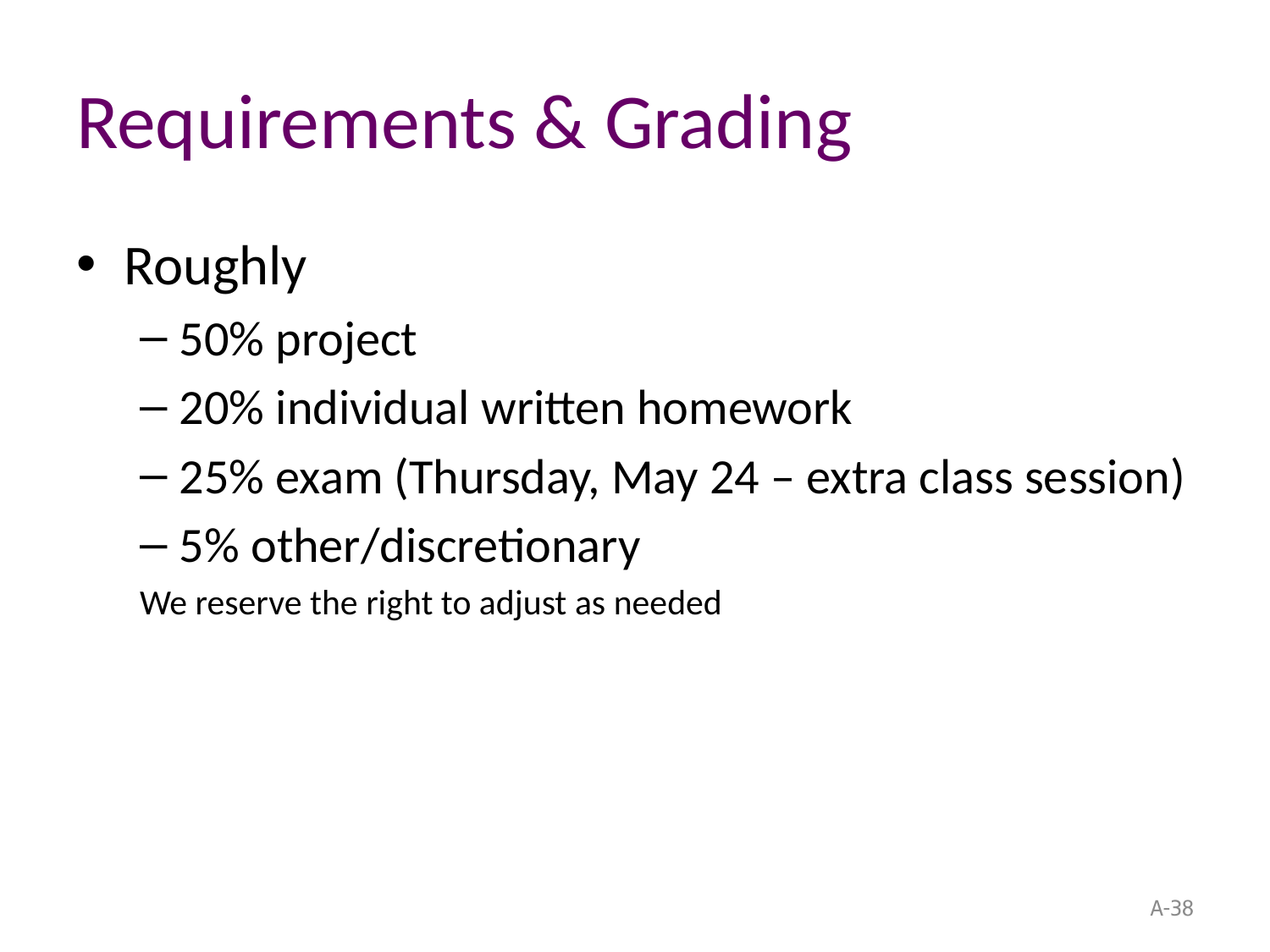

# Requirements & Grading
Roughly
50% project
20% individual written homework
25% exam (Thursday, May 24 – extra class session)
5% other/discretionary
We reserve the right to adjust as needed
A-38